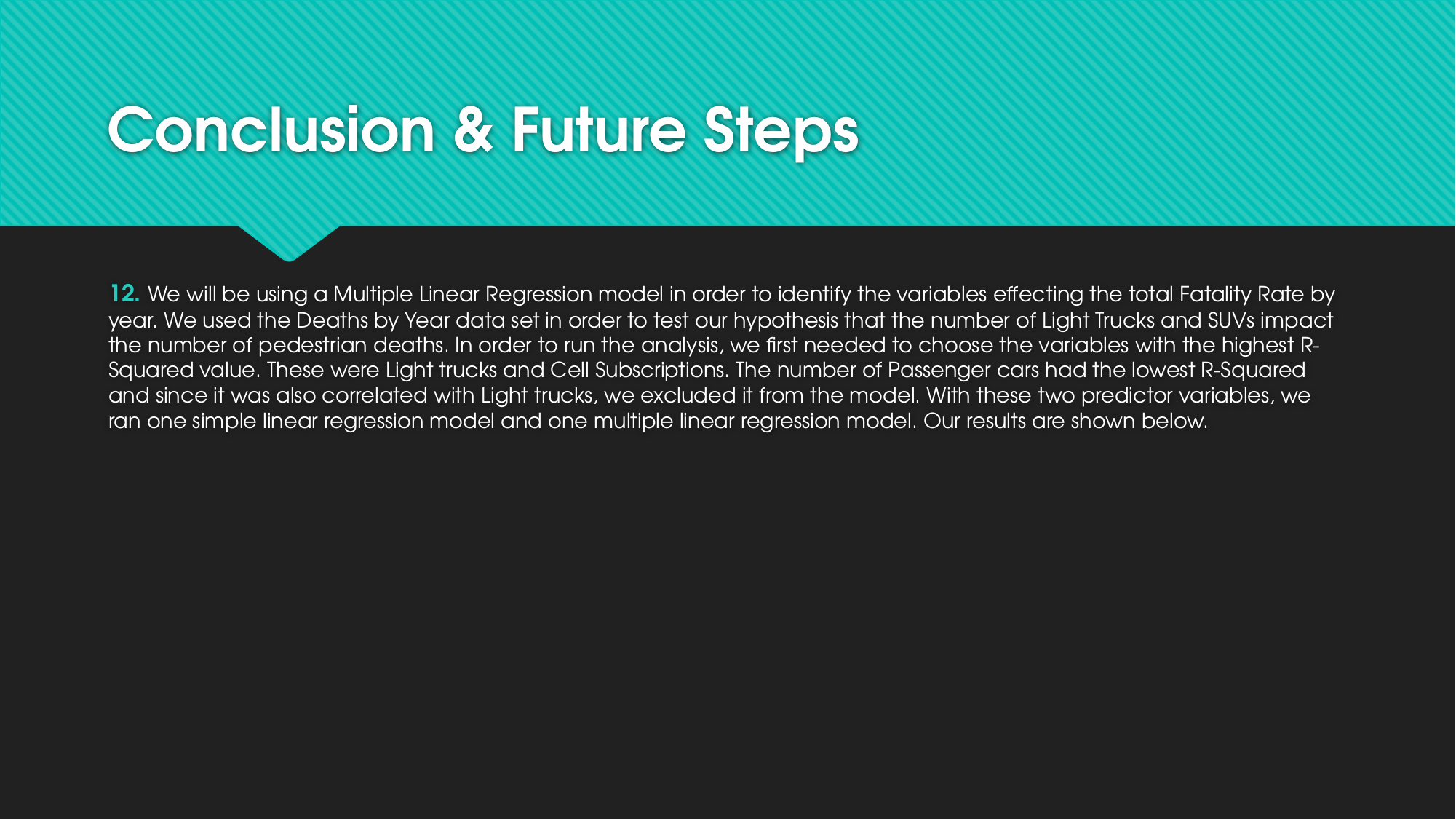

# Conclusion & Future Steps
12. We will be using a Multiple Linear Regression model in order to identify the variables effecting the total Fatality Rate by year. We used the Deaths by Year data set in order to test our hypothesis that the number of Light Trucks and SUVs impact the number of pedestrian deaths. In order to run the analysis, we first needed to choose the variables with the highest R-Squared value. These were Light trucks and Cell Subscriptions. The number of Passenger cars had the lowest R-Squared and since it was also correlated with Light trucks, we excluded it from the model. With these two predictor variables, we ran one simple linear regression model and one multiple linear regression model. Our results are shown below.